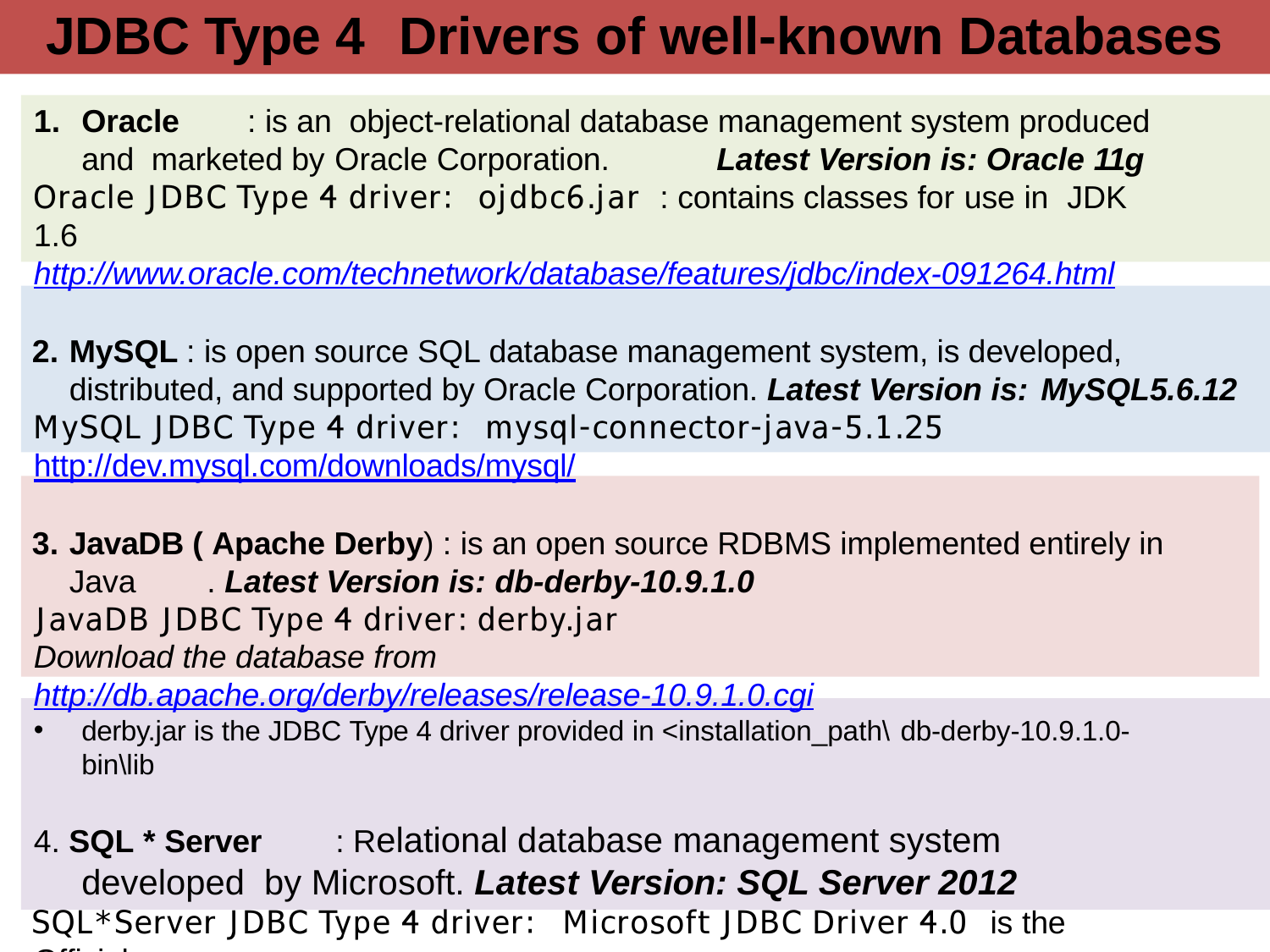

# JDBC Type 4	Drivers of well-known Databases

Oracle	: is an	object-relational database management system produced and  marketed by Oracle Corporation.	Latest Version is: Oracle 11g
Oracle JDBC Type 4 driver:	ojdbc6.jar	: contains classes for use in	JDK 1.6
http://www.oracle.com/technetwork/database/features/jdbc/index-091264.html

MySQL : is open source SQL database management system, is developed,  distributed, and supported by Oracle Corporation. Latest Version is: MySQL5.6.12
MySQL JDBC Type 4 driver:	mysql-connector-java-5.1.25
http://dev.mysql.com/downloads/mysql/

JavaDB ( Apache Derby) : is an open source RDBMS implemented entirely in  Java	. Latest Version is: db-derby-10.9.1.0
JavaDB JDBC Type 4 driver: derby.jar
Download the database from http://db.apache.org/derby/releases/release-10.9.1.0.cgi
derby.jar is the JDBC Type 4 driver provided in <installation_path\ db-derby-10.9.1.0-bin\lib

4. SQL * Server	: Relational database management system developed  by Microsoft. Latest Version: SQL Server 2012
SQL*Server JDBC Type 4 driver:	Microsoft JDBC Driver 4.0	is the Official
Microsoft JDBC driver for SQL Server (sqljdbc_4.0.2206.100_enu.exe )
 http://www.microsoft.com/en-us/sqlserver/default.aspx